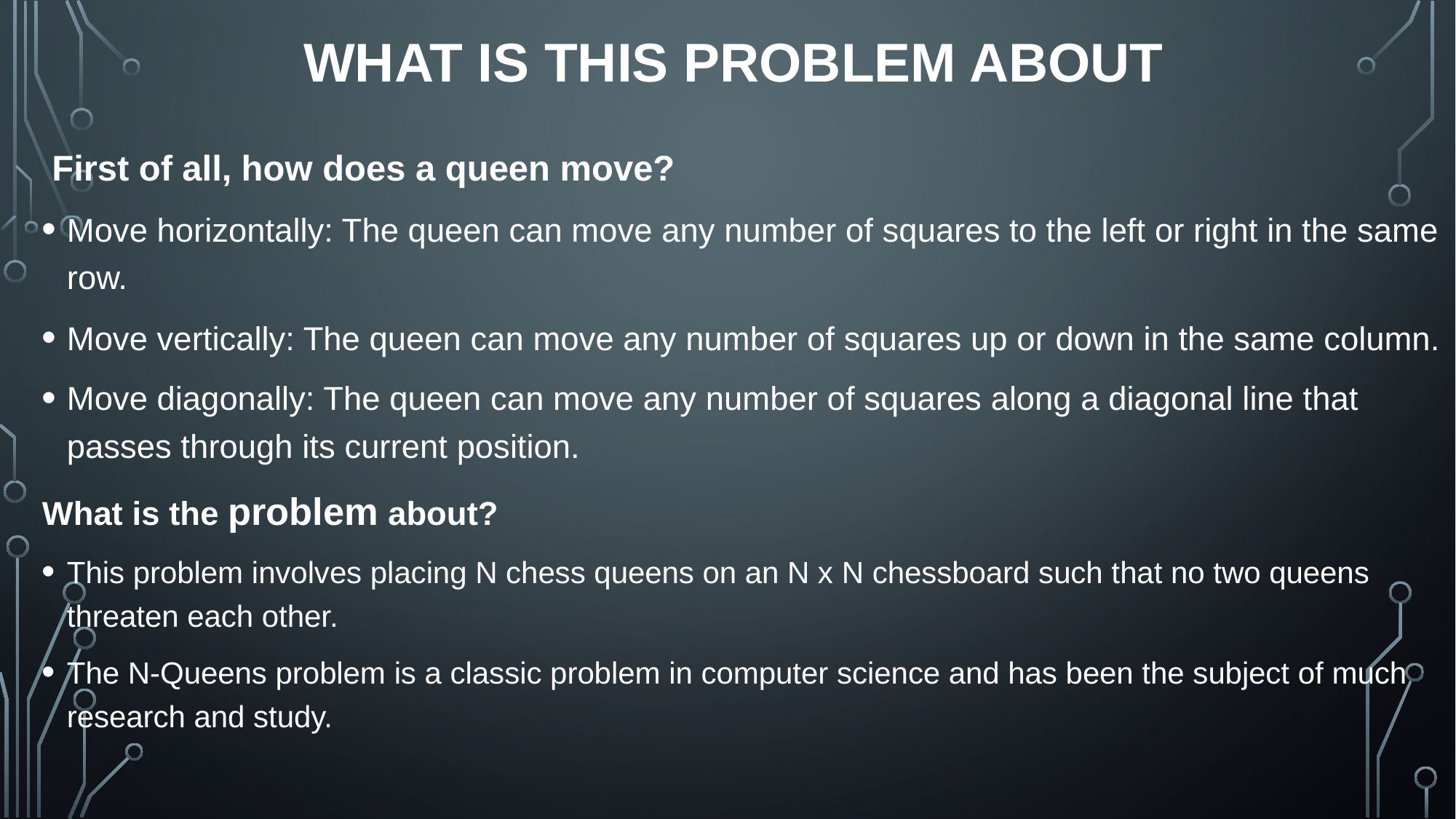

# What is this problem about
 First of all, how does a queen move?
Move horizontally: The queen can move any number of squares to the left or right in the same row.
Move vertically: The queen can move any number of squares up or down in the same column.
Move diagonally: The queen can move any number of squares along a diagonal line that passes through its current position.
What is the problem about?
This problem involves placing N chess queens on an N x N chessboard such that no two queens threaten each other.
The N-Queens problem is a classic problem in computer science and has been the subject of much research and study.